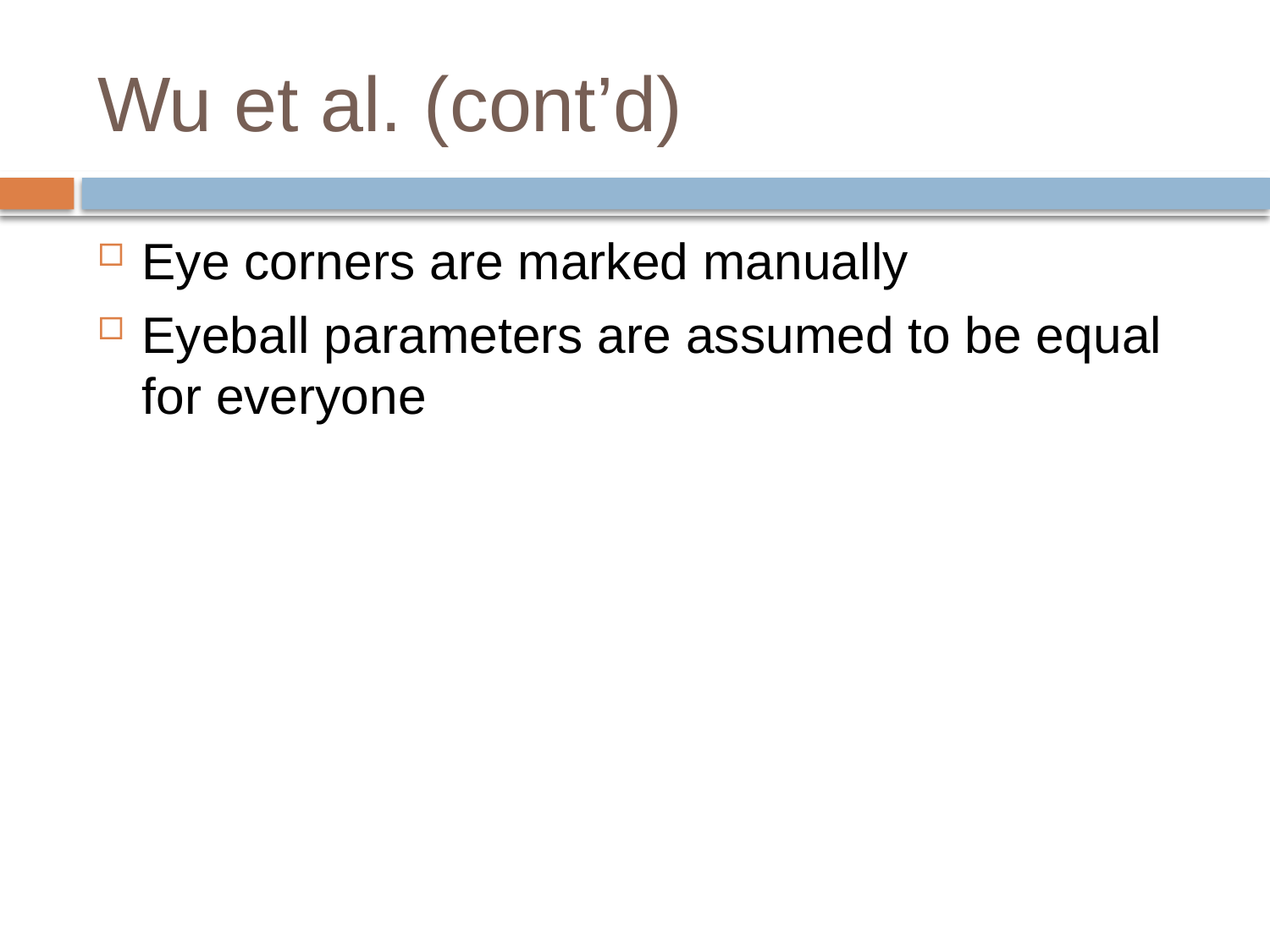

# Wu et al. (cont’d)
Eye corners are marked manually
Eyeball parameters are assumed to be equal for everyone